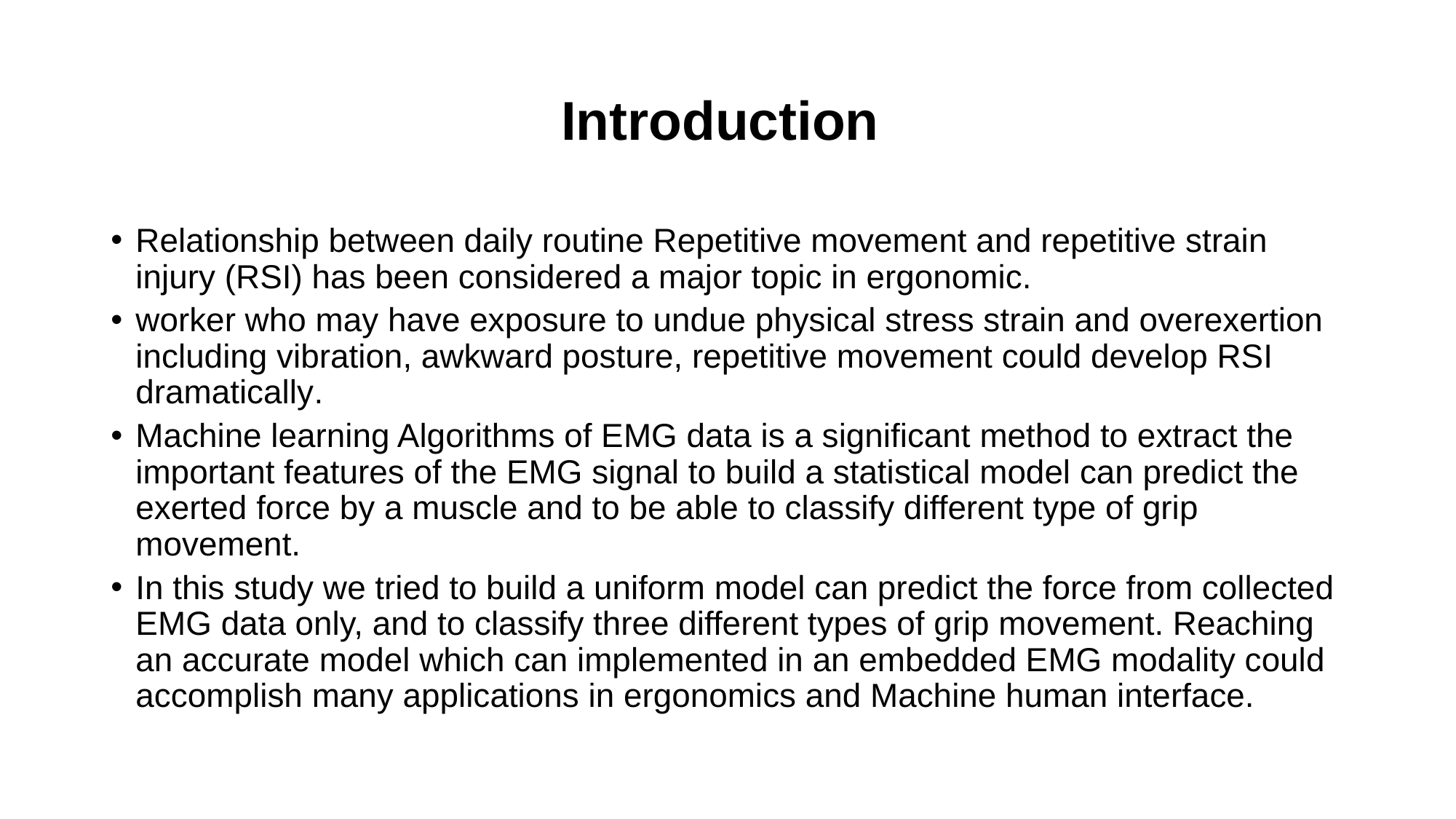

# Introduction
Relationship between daily routine Repetitive movement and repetitive strain injury (RSI) has been considered a major topic in ergonomic.
worker who may have exposure to undue physical stress strain and overexertion including vibration, awkward posture, repetitive movement could develop RSI dramatically.
Machine learning Algorithms of EMG data is a significant method to extract the important features of the EMG signal to build a statistical model can predict the exerted force by a muscle and to be able to classify different type of grip movement.
In this study we tried to build a uniform model can predict the force from collected EMG data only, and to classify three different types of grip movement. Reaching an accurate model which can implemented in an embedded EMG modality could accomplish many applications in ergonomics and Machine human interface.